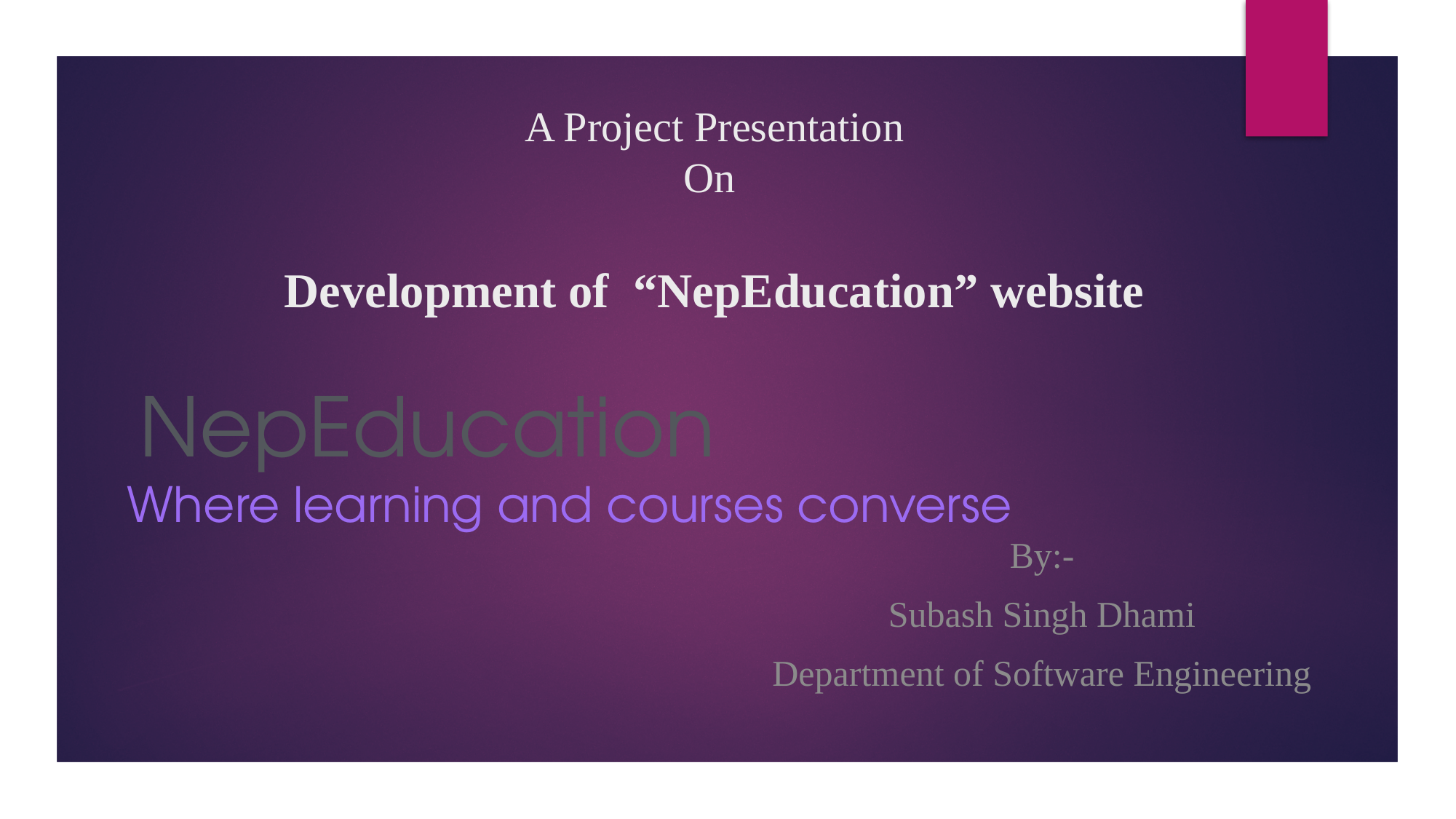

# A Project Presentation On Development of  “NepEducation” website
NepEducation
Where learning and courses converse
By:-
Subash Singh Dhami
Department of Software Engineering